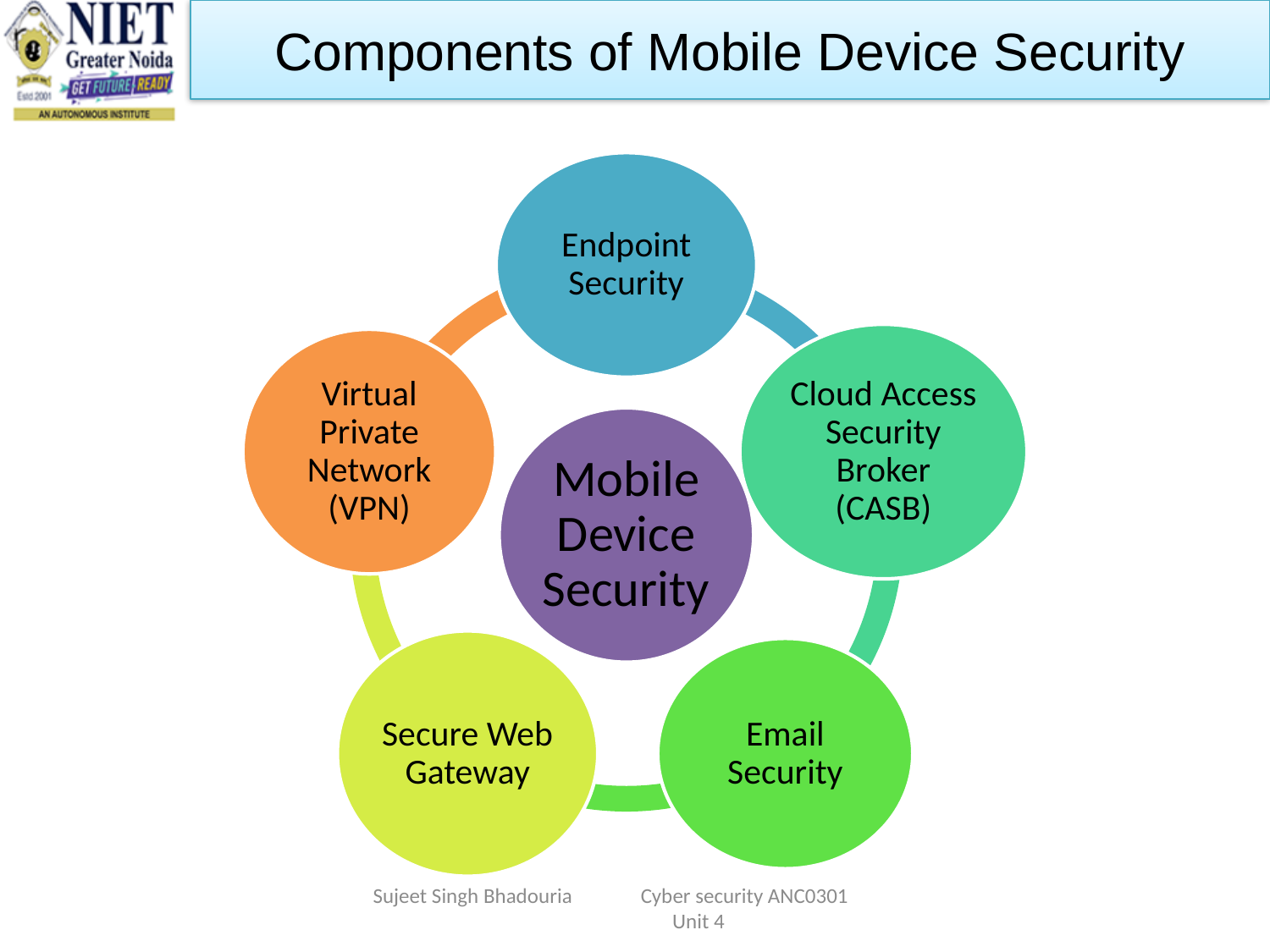

Components of Mobile Device Security
Mobile Device Security
Endpoint Security
Cloud Access Security Broker (CASB)
Email Security
Secure Web Gateway
Virtual Private Network (VPN)

Sujeet Singh Bhadouria              Cyber security ANC0301                                     Unit 4
58